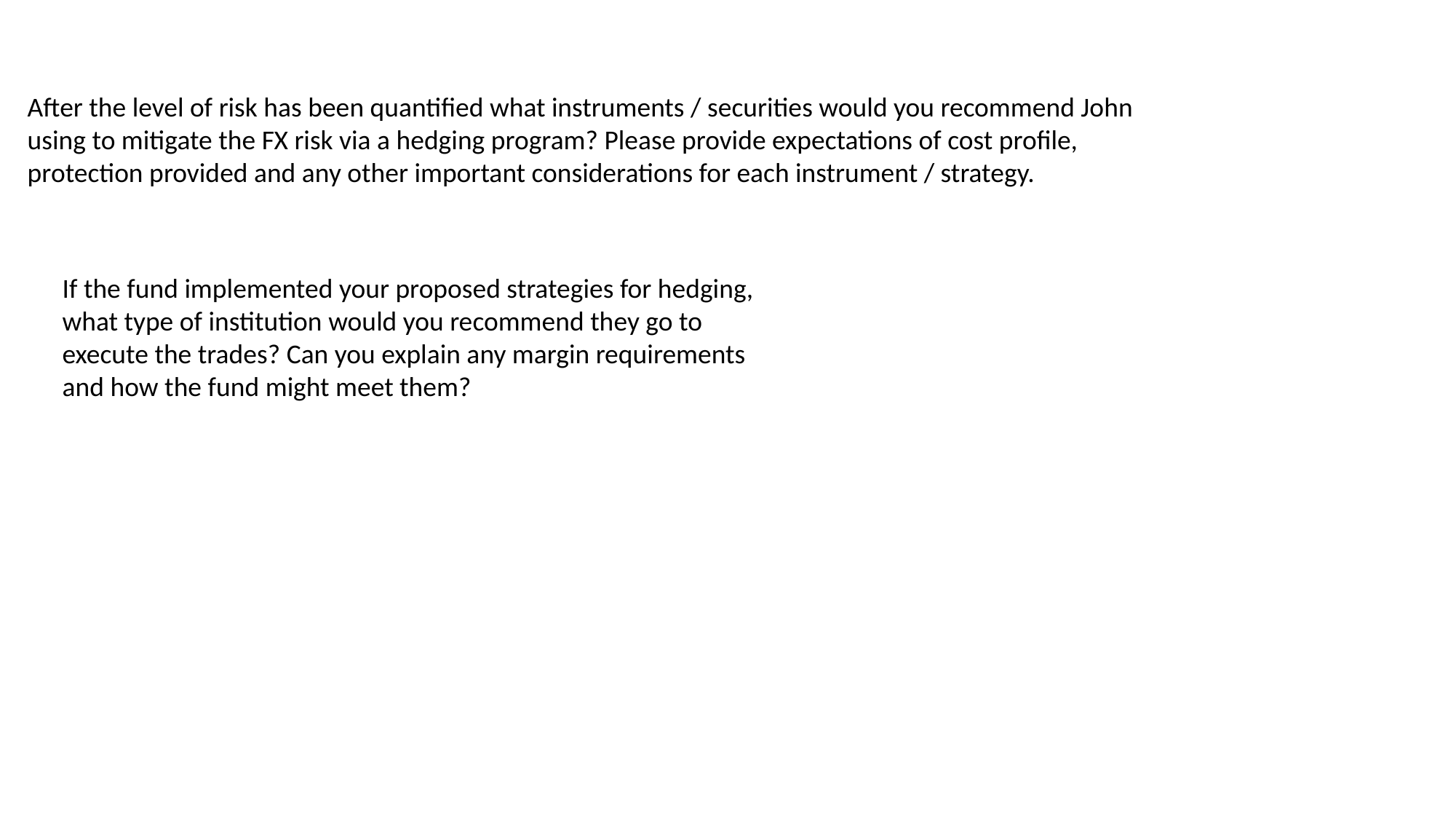

After the level of risk has been quantified what instruments / securities would you recommend John using to mitigate the FX risk via a hedging program? Please provide expectations of cost profile, protection provided and any other important considerations for each instrument / strategy.

If the fund implemented your proposed strategies for hedging, what type of institution would you recommend they go to execute the trades? Can you explain any margin requirements and how the fund might meet them?